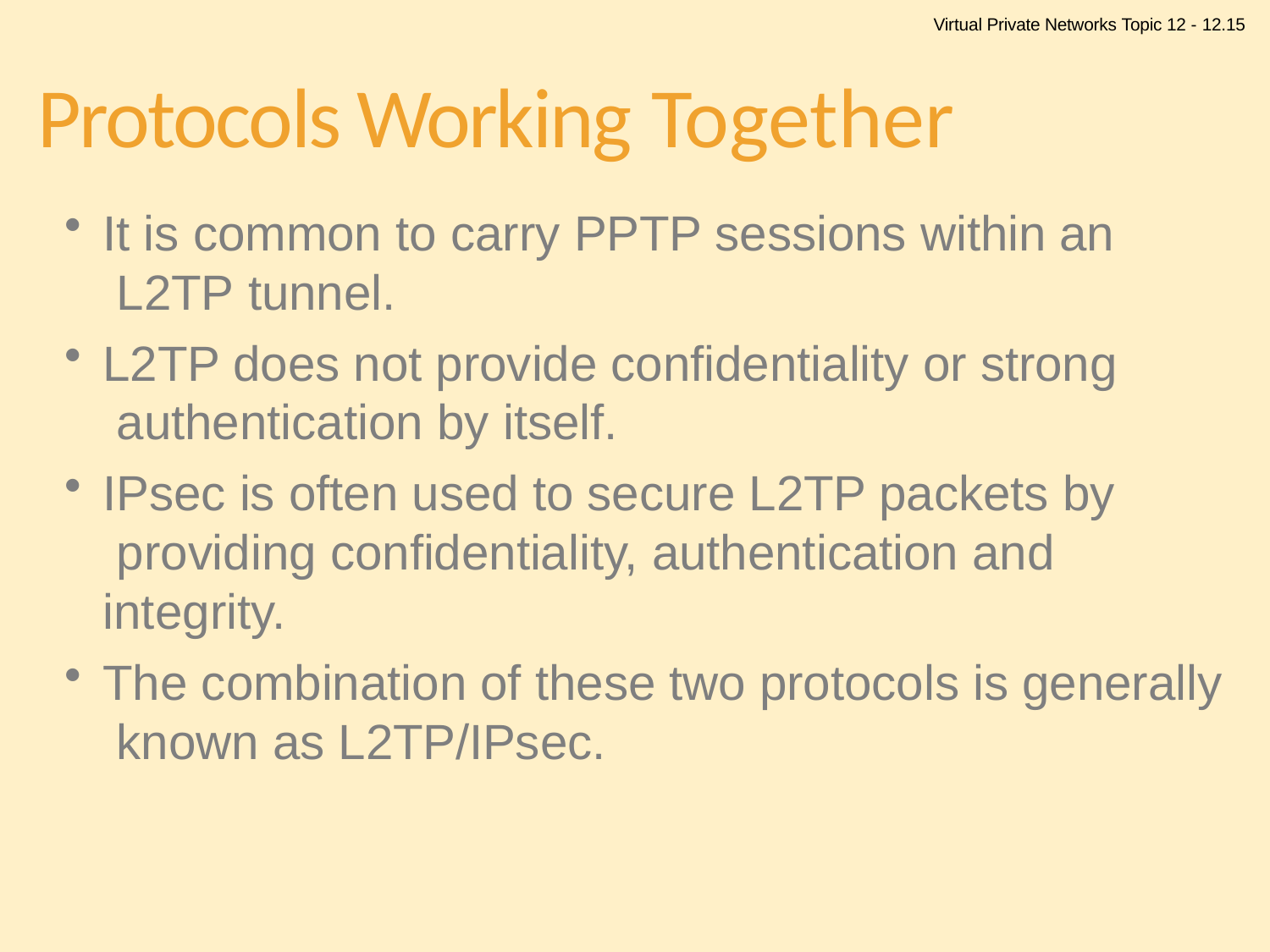

Virtual Private Networks Topic 12 - 12.15
# Protocols Working Together
It is common to carry PPTP sessions within an  L2TP tunnel.
L2TP does not provide confidentiality or strong  authentication by itself.
IPsec is often used to secure L2TP packets by  providing confidentiality, authentication and  integrity.
The combination of these two protocols is generally  known as L2TP/IPsec.